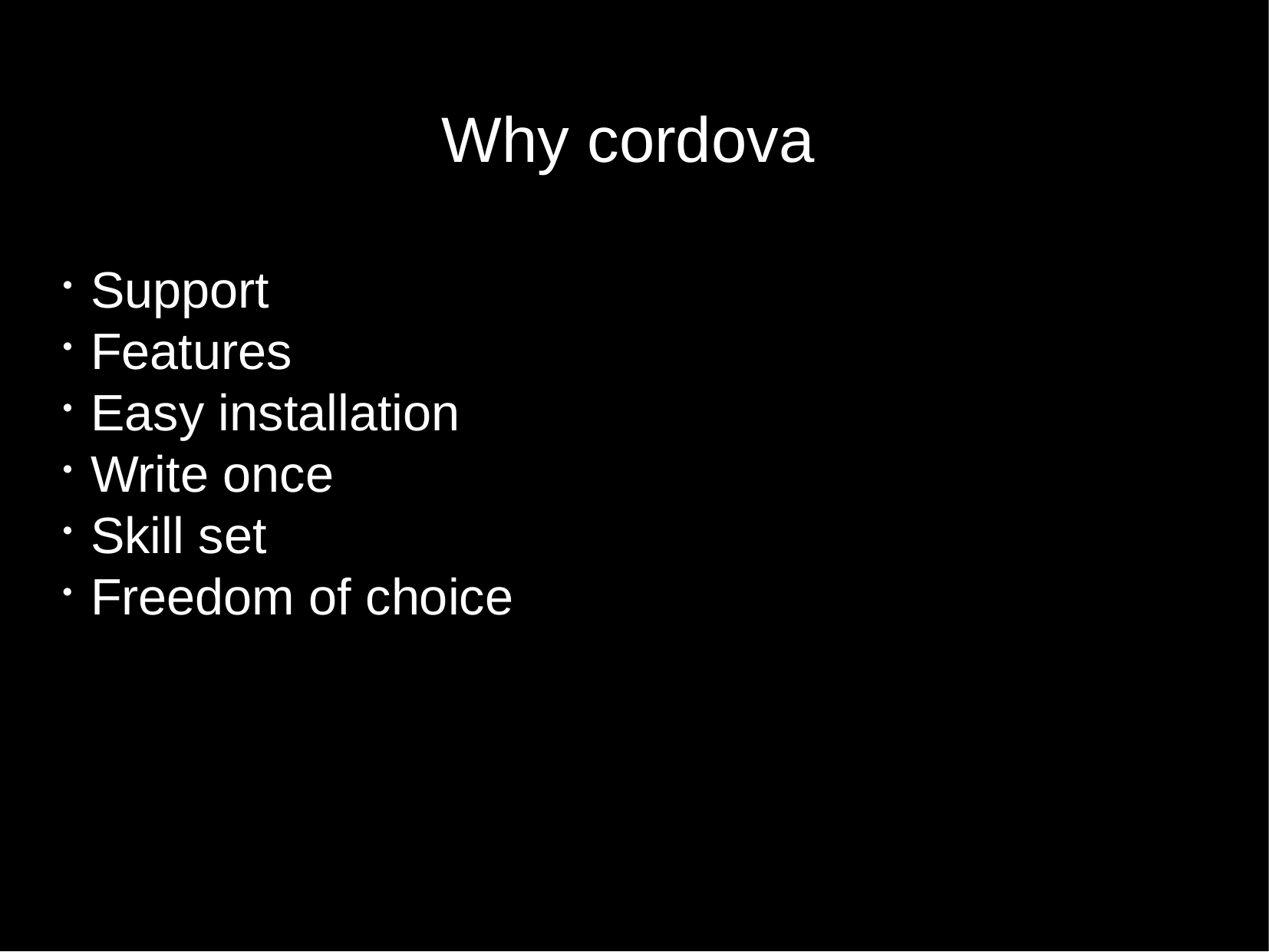

Why cordova

Support
Features
Easy installation
Write once
Skill set
Freedom of choice